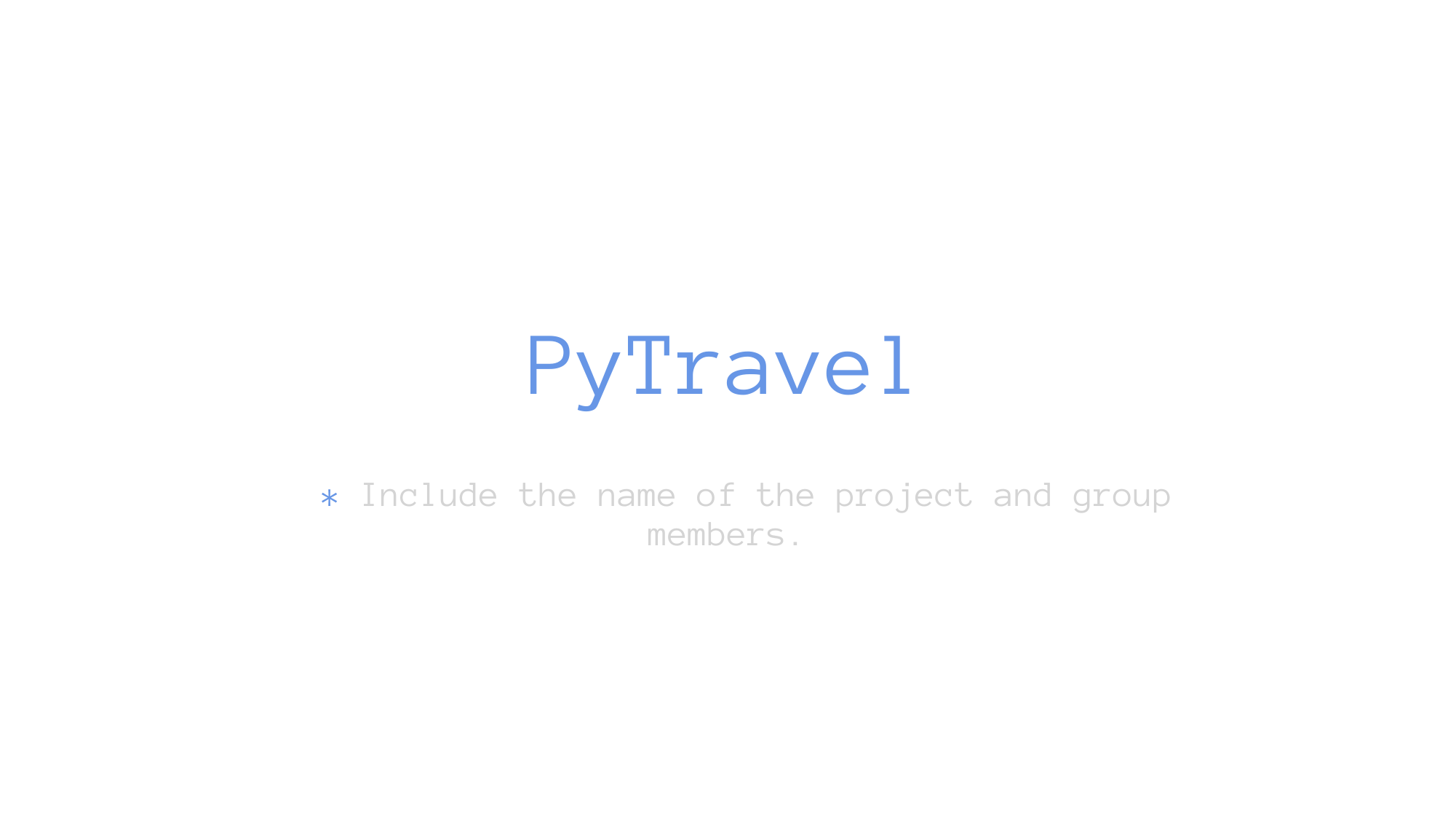

# PyTravel
  * Include the name of the project and group members.